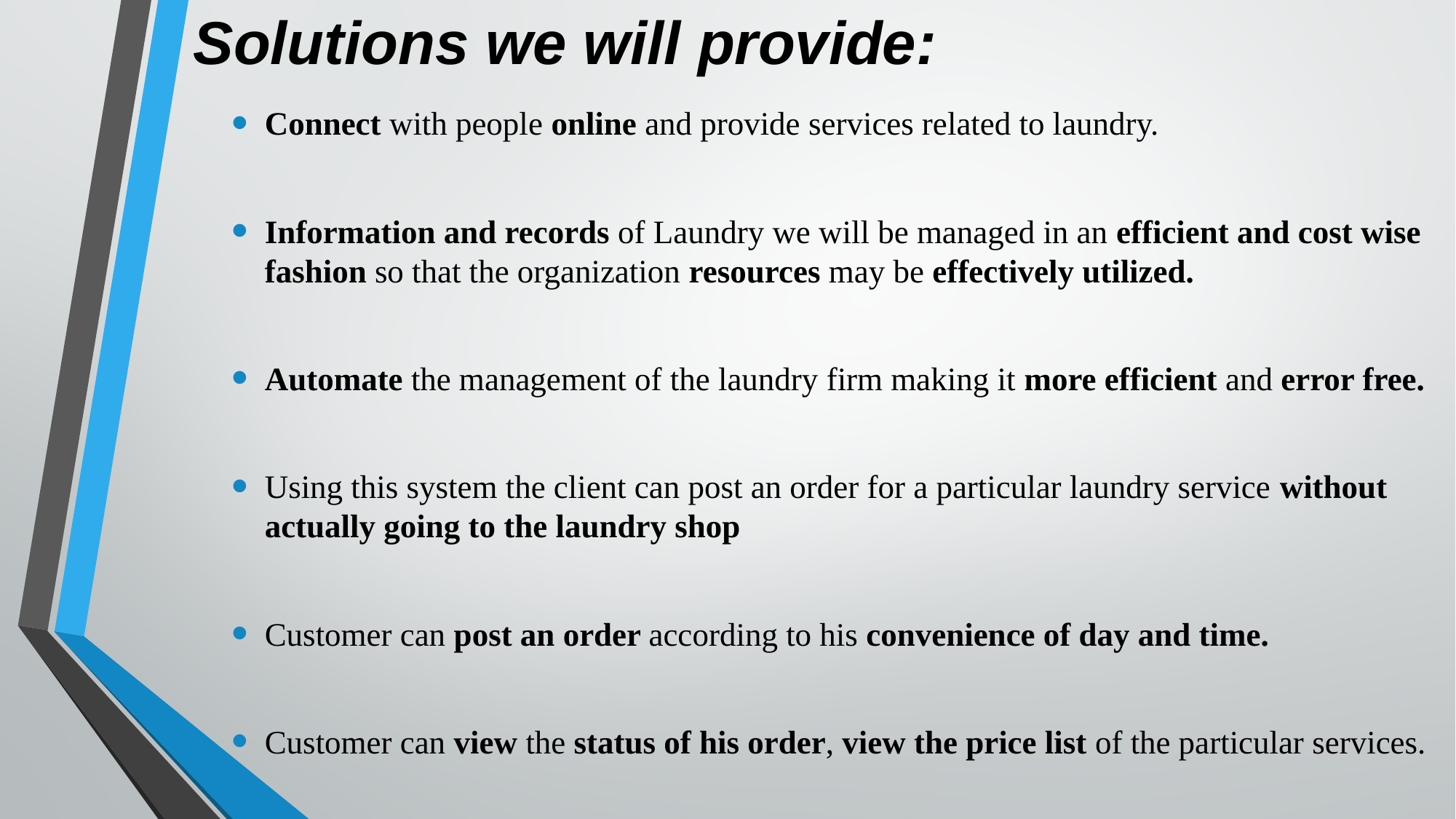

# Solutions we will provide:
Connect with people online and provide services related to laundry.

Information and records of Laundry we will be managed in an efficient and cost wise fashion so that the organization resources may be effectively utilized.

Automate the management of the laundry firm making it more efficient and error free.

Using this system the client can post an order for a particular laundry service without actually going to the laundry shop

Customer can post an order according to his convenience of day and time.

Customer can view the status of his order, view the price list of the particular services.